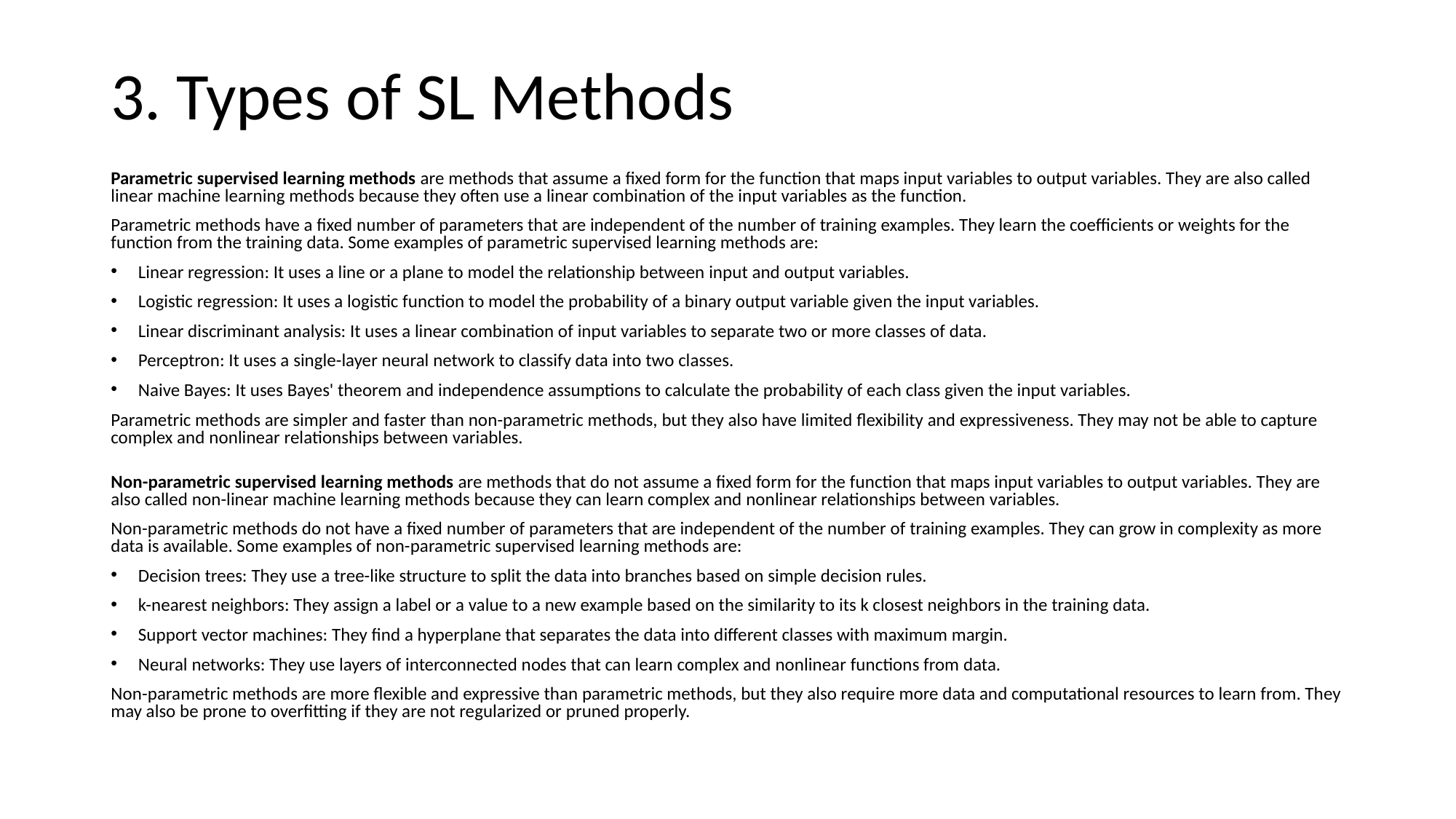

# 3. Types of SL Methods
Parametric supervised learning methods are methods that assume a fixed form for the function that maps input variables to output variables. They are also called linear machine learning methods because they often use a linear combination of the input variables as the function.
Parametric methods have a fixed number of parameters that are independent of the number of training examples. They learn the coefficients or weights for the function from the training data. Some examples of parametric supervised learning methods are:
Linear regression: It uses a line or a plane to model the relationship between input and output variables.
Logistic regression: It uses a logistic function to model the probability of a binary output variable given the input variables.
Linear discriminant analysis: It uses a linear combination of input variables to separate two or more classes of data.
Perceptron: It uses a single-layer neural network to classify data into two classes.
Naive Bayes: It uses Bayes' theorem and independence assumptions to calculate the probability of each class given the input variables.
Parametric methods are simpler and faster than non-parametric methods, but they also have limited flexibility and expressiveness. They may not be able to capture complex and nonlinear relationships between variables.

Non-parametric supervised learning methods are methods that do not assume a fixed form for the function that maps input variables to output variables. They are also called non-linear machine learning methods because they can learn complex and nonlinear relationships between variables.
Non-parametric methods do not have a fixed number of parameters that are independent of the number of training examples. They can grow in complexity as more data is available. Some examples of non-parametric supervised learning methods are:
Decision trees: They use a tree-like structure to split the data into branches based on simple decision rules.
k-nearest neighbors: They assign a label or a value to a new example based on the similarity to its k closest neighbors in the training data.
Support vector machines: They find a hyperplane that separates the data into different classes with maximum margin.
Neural networks: They use layers of interconnected nodes that can learn complex and nonlinear functions from data.
Non-parametric methods are more flexible and expressive than parametric methods, but they also require more data and computational resources to learn from. They may also be prone to overfitting if they are not regularized or pruned properly.